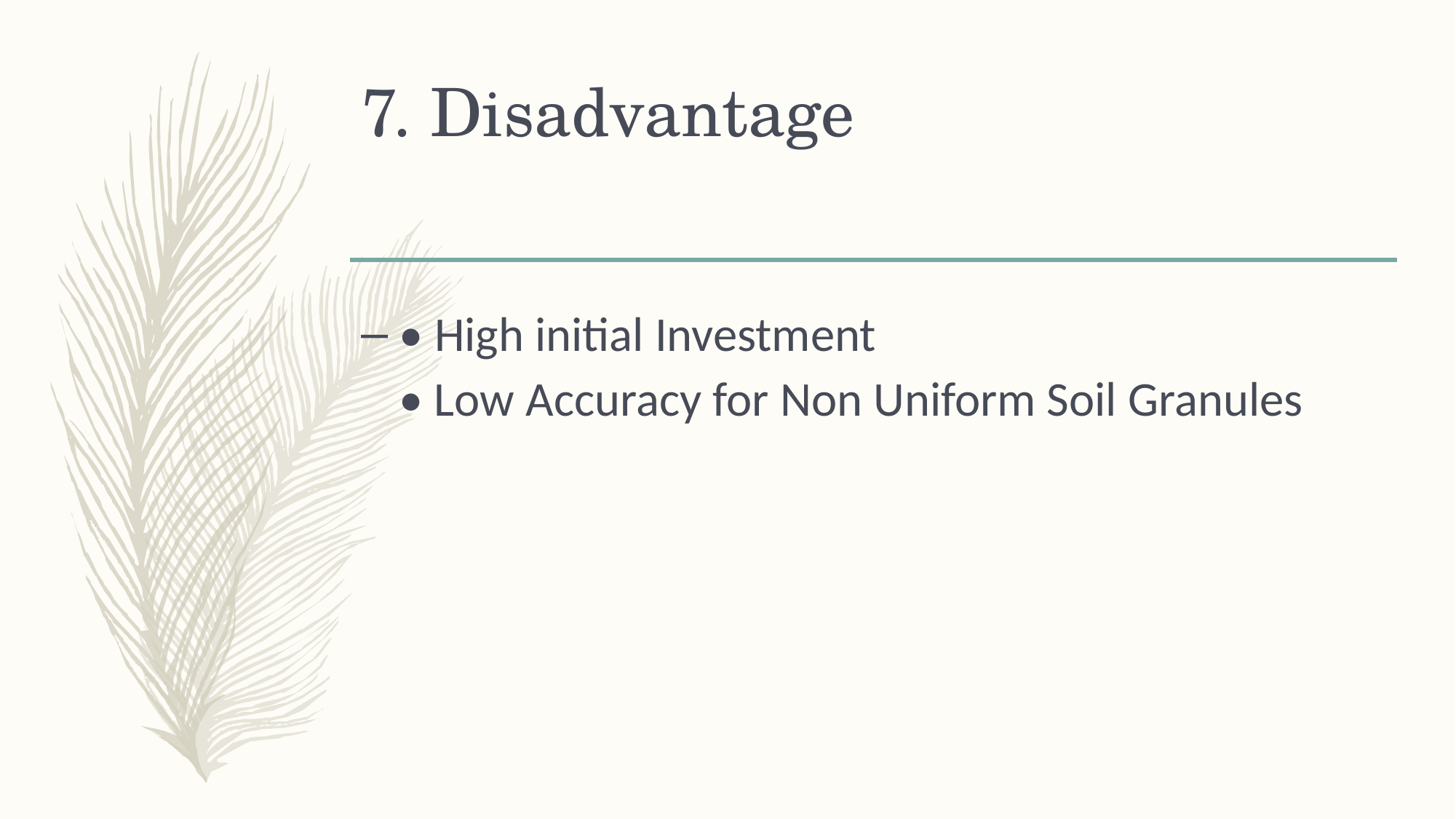

# 7. Disadvantage
• High initial Investment
• Low Accuracy for Non Uniform Soil Granules